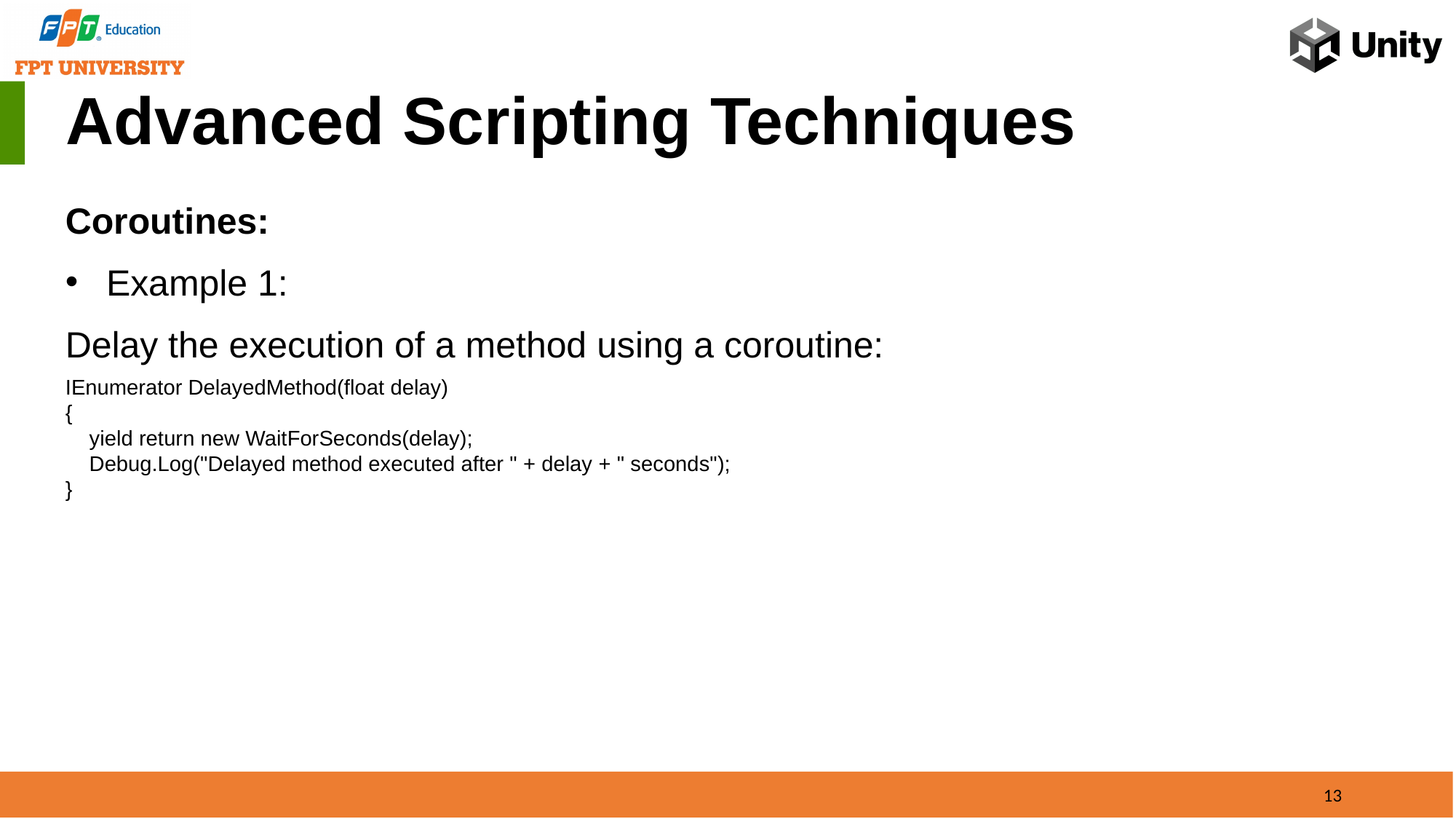

Advanced Scripting Techniques

Coroutines:
Example 1:
Delay the execution of a method using a coroutine:
IEnumerator DelayedMethod(float delay)
{
    yield return new WaitForSeconds(delay);
    Debug.Log("Delayed method executed after " + delay + " seconds");
}
13